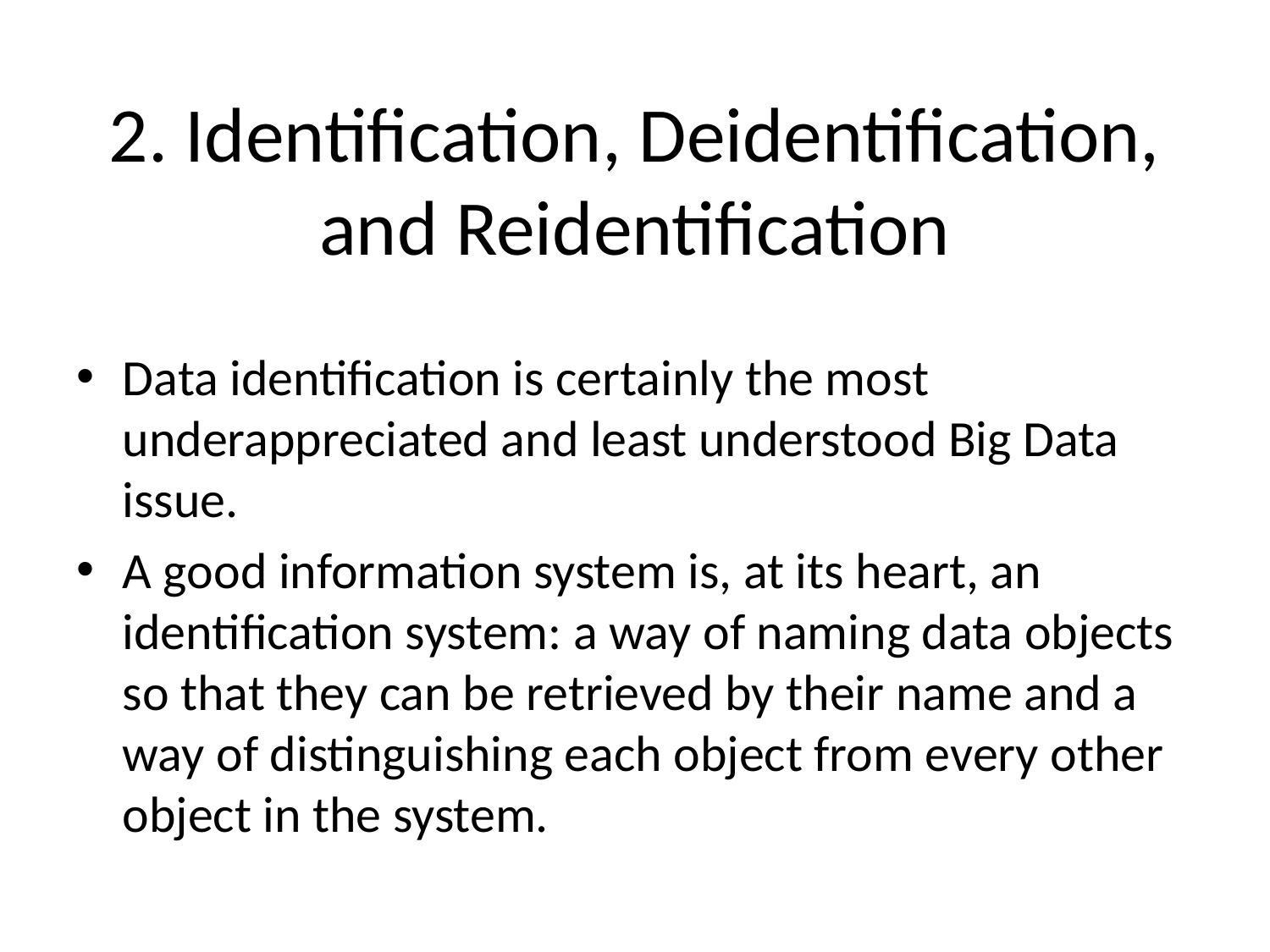

# 2. Identification, Deidentification, and Reidentification
Data identification is certainly the most underappreciated and least understood Big Data issue.
A good information system is, at its heart, an identification system: a way of naming data objects so that they can be retrieved by their name and a way of distinguishing each object from every other object in the system.